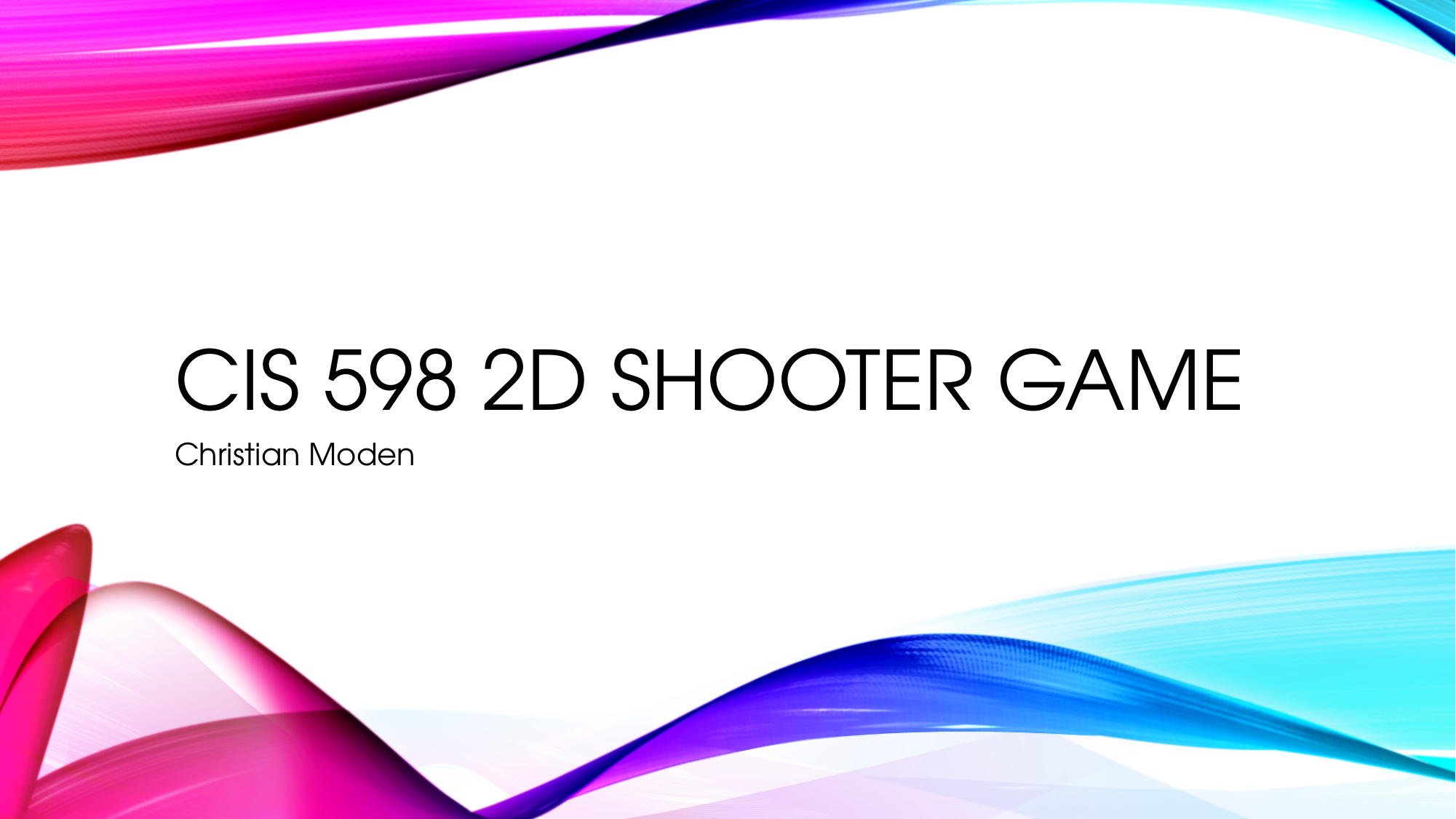

# Cis 598 2d shooter game
Christian Moden